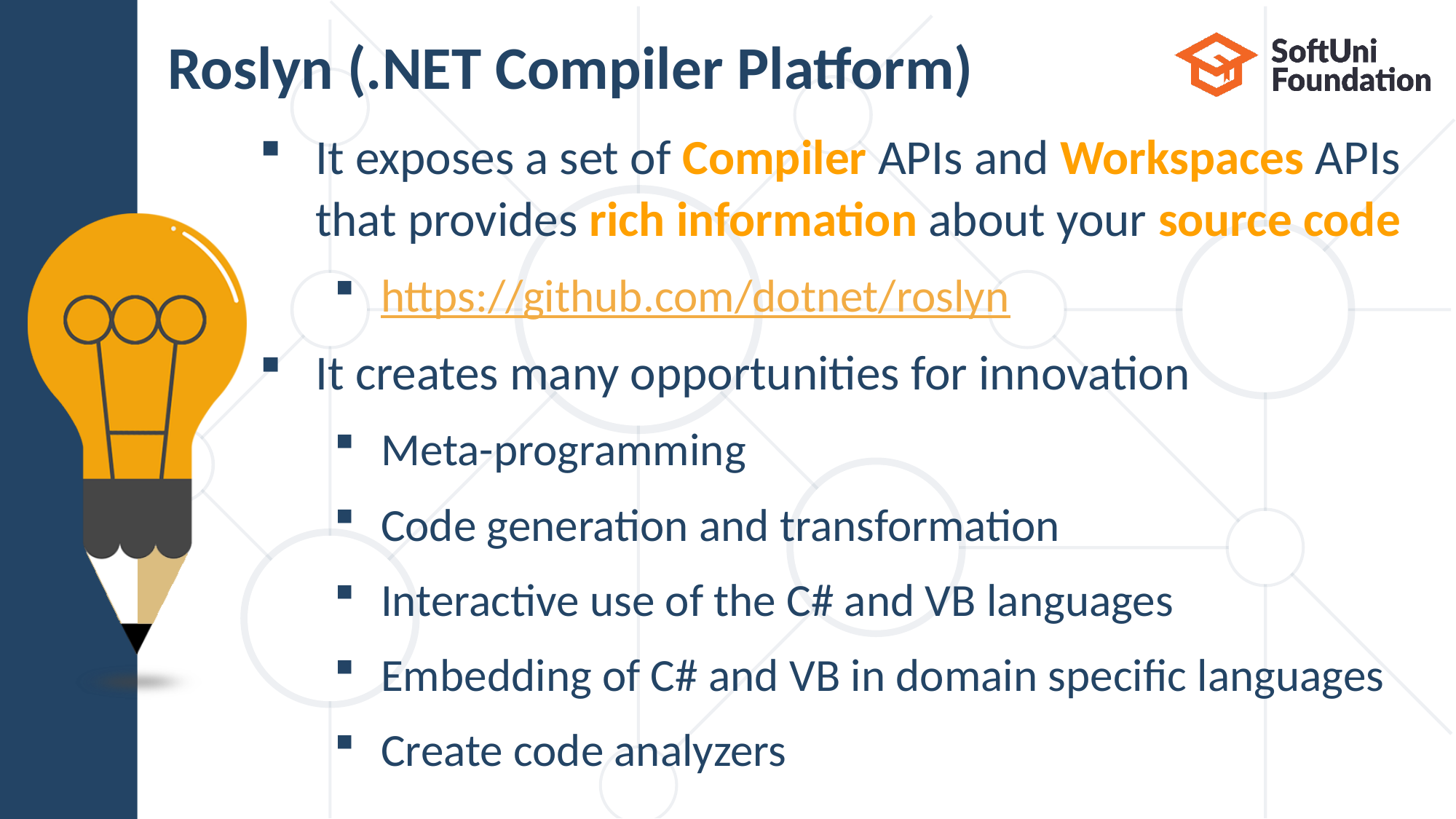

# Roslyn (.NET Compiler Platform)
It exposes a set of Compiler APIs and Workspaces APIs
that provides rich information about your source code
https://github.com/dotnet/roslyn
It creates many opportunities for innovation
Meta-programming
Code generation and transformation
Interactive use of the C# and VB languages
Embedding of C# and VB in domain specific languages
Create code analyzers